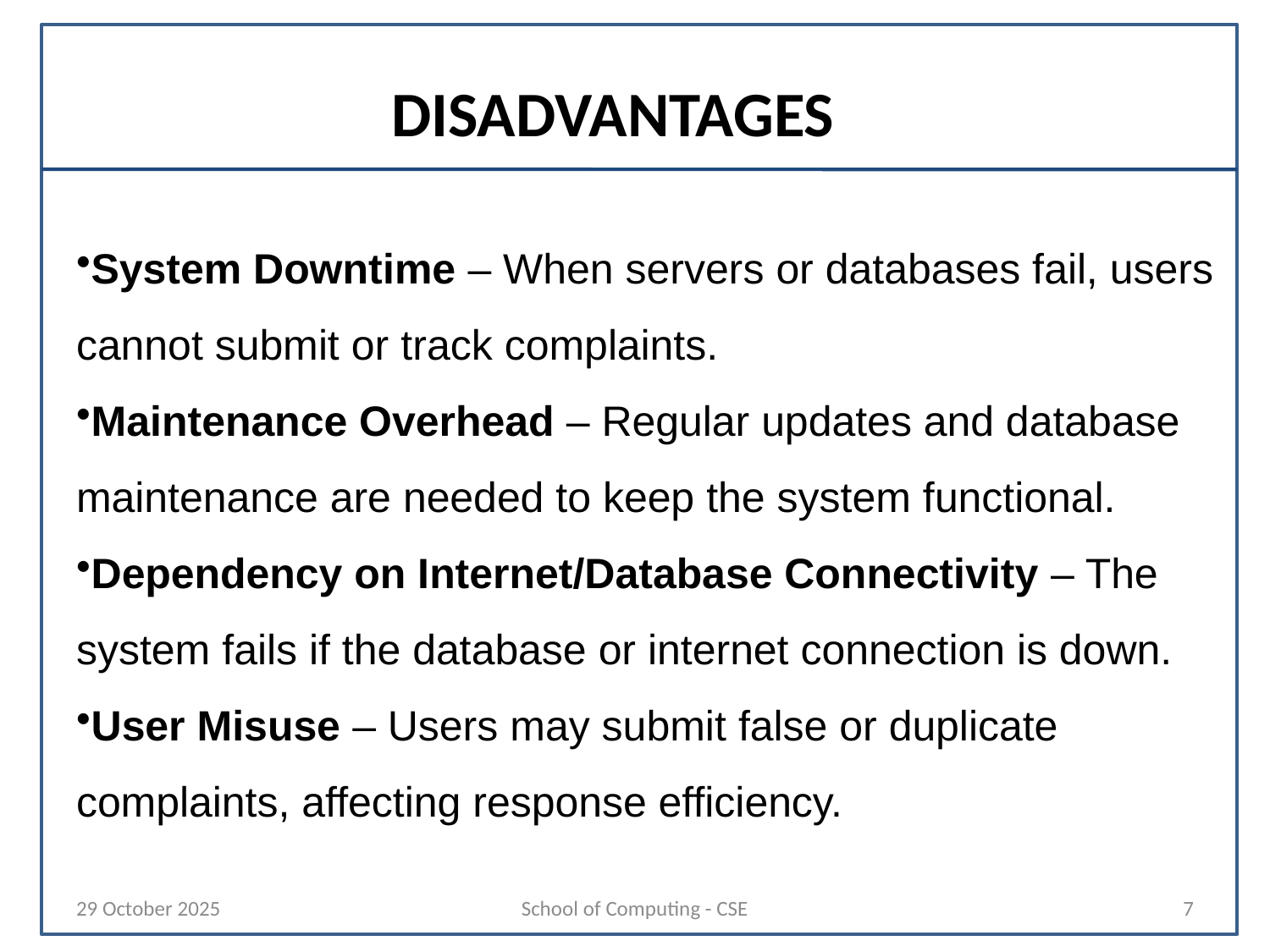

# DISADVANTAGES
System Downtime – When servers or databases fail, users cannot submit or track complaints.
Maintenance Overhead – Regular updates and database maintenance are needed to keep the system functional.
Dependency on Internet/Database Connectivity – The system fails if the database or internet connection is down.
User Misuse – Users may submit false or duplicate complaints, affecting response efficiency.
29 October 2025
School of Computing - CSE
7